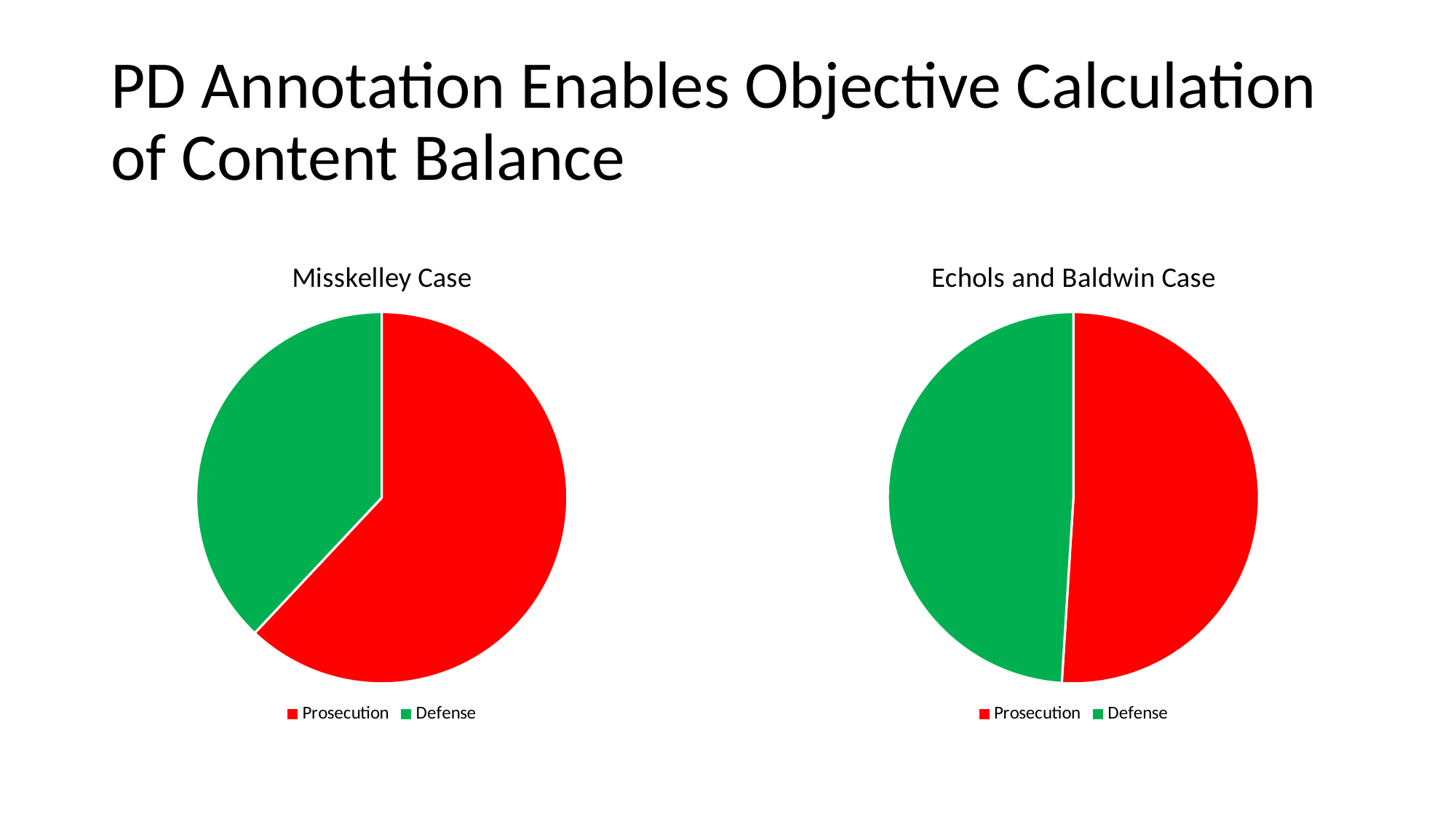

# PD Annotation Enables Objective Calculation of Content Balance

### Chart: Misskelley Case

| Category | Sales |
|---|---|
| Prosecution | 62.0 |
| Defense | 38.0 |

### Chart: Echols and Baldwin Case

| Category | Sales |
|---|---|
| Prosecution | 51.0 |
| Defense | 49.0 |